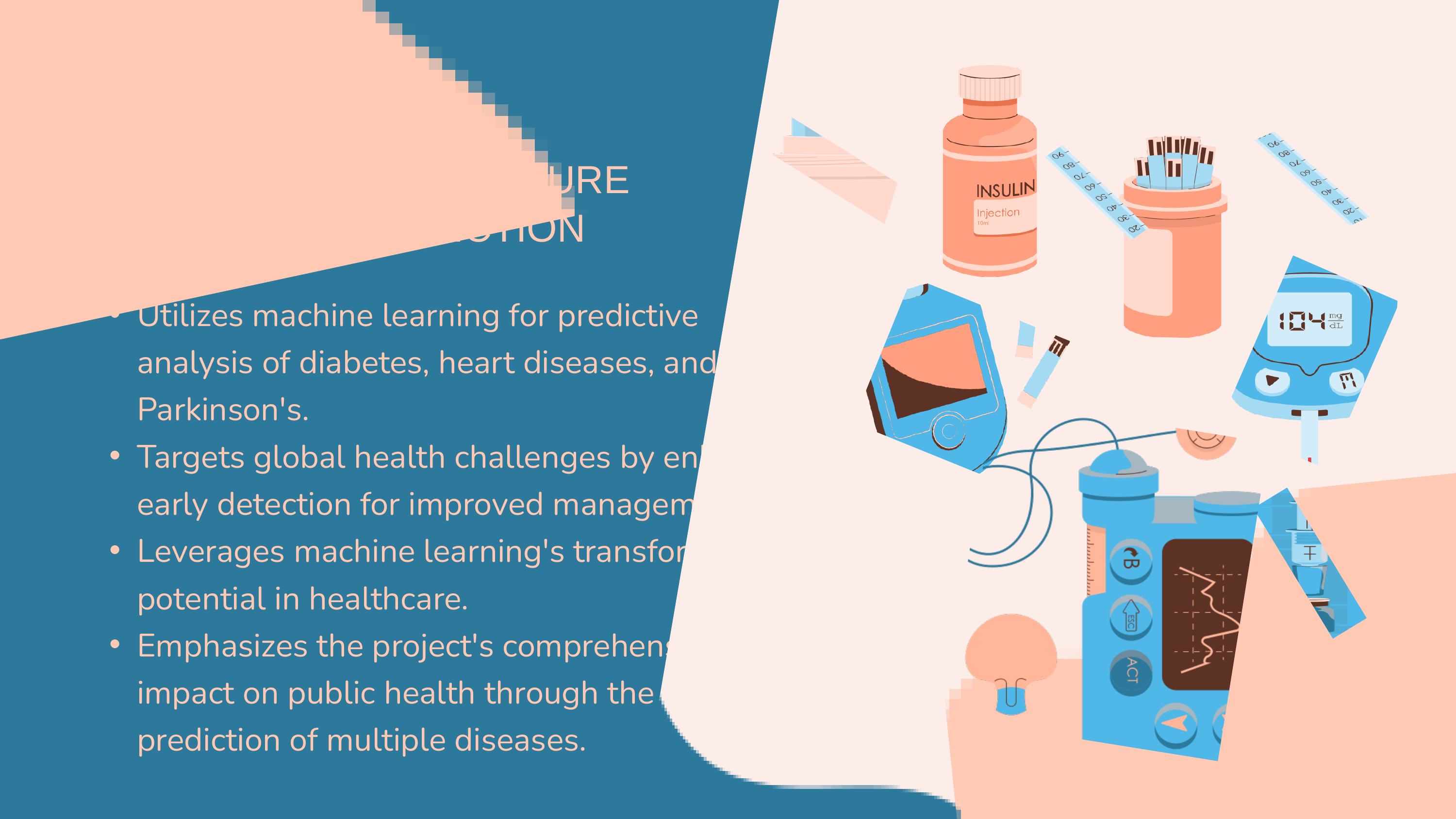

UNRAVELLING THE FUTURE OF DISEASE PREDICTION

Utilizes machine learning for predictive analysis of diabetes, heart diseases, and Parkinson's.
Targets global health challenges by enhancing early detection for improved management.
Leverages machine learning's transformative potential in healthcare.
Emphasizes the project's comprehensive impact on public health through the collective prediction of multiple diseases.